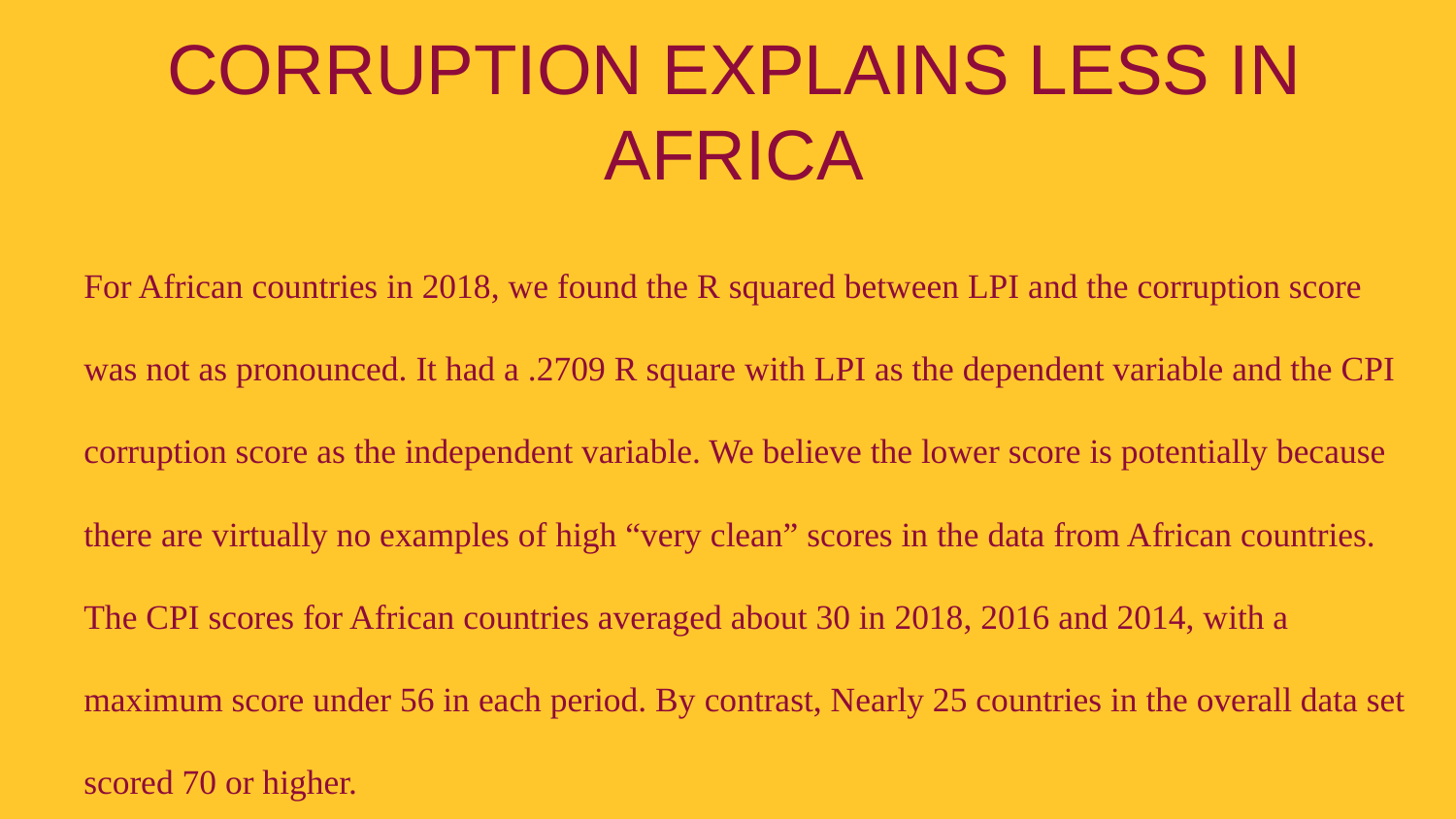

# CORRUPTION EXPLAINS LESS IN AFRICA
For African countries in 2018, we found the R squared between LPI and the corruption score was not as pronounced. It had a .2709 R square with LPI as the dependent variable and the CPI corruption score as the independent variable. We believe the lower score is potentially because there are virtually no examples of high “very clean” scores in the data from African countries. The CPI scores for African countries averaged about 30 in 2018, 2016 and 2014, with a maximum score under 56 in each period. By contrast, Nearly 25 countries in the overall data set scored 70 or higher.